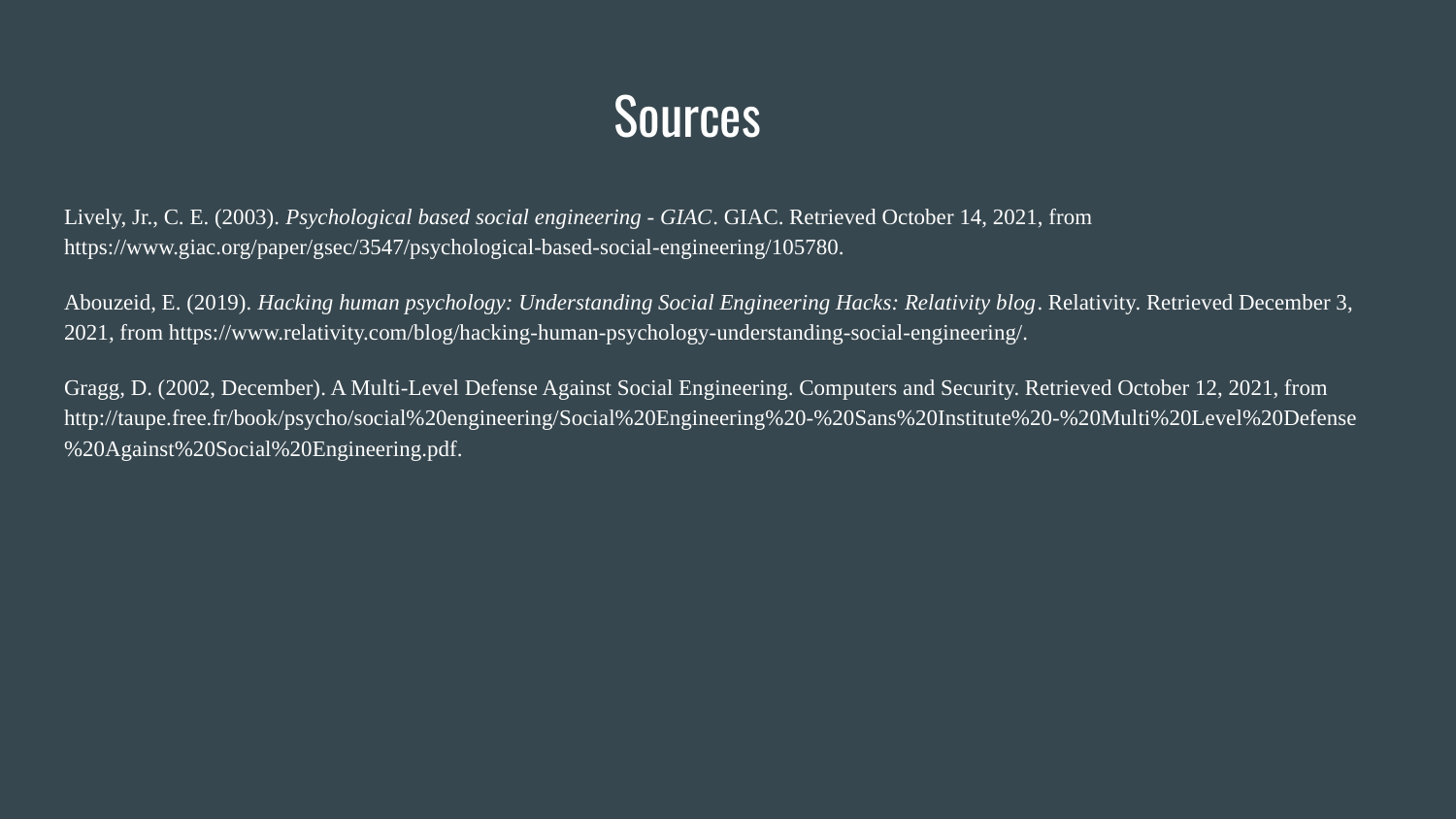

# Sources
Lively, Jr., C. E. (2003). Psychological based social engineering - GIAC. GIAC. Retrieved October 14, 2021, from https://www.giac.org/paper/gsec/3547/psychological-based-social-engineering/105780.
Abouzeid, E. (2019). Hacking human psychology: Understanding Social Engineering Hacks: Relativity blog. Relativity. Retrieved December 3, 2021, from https://www.relativity.com/blog/hacking-human-psychology-understanding-social-engineering/.
Gragg, D. (2002, December). A Multi-Level Defense Against Social Engineering. Computers and Security. Retrieved October 12, 2021, from http://taupe.free.fr/book/psycho/social%20engineering/Social%20Engineering%20-%20Sans%20Institute%20-%20Multi%20Level%20Defense%20Against%20Social%20Engineering.pdf.